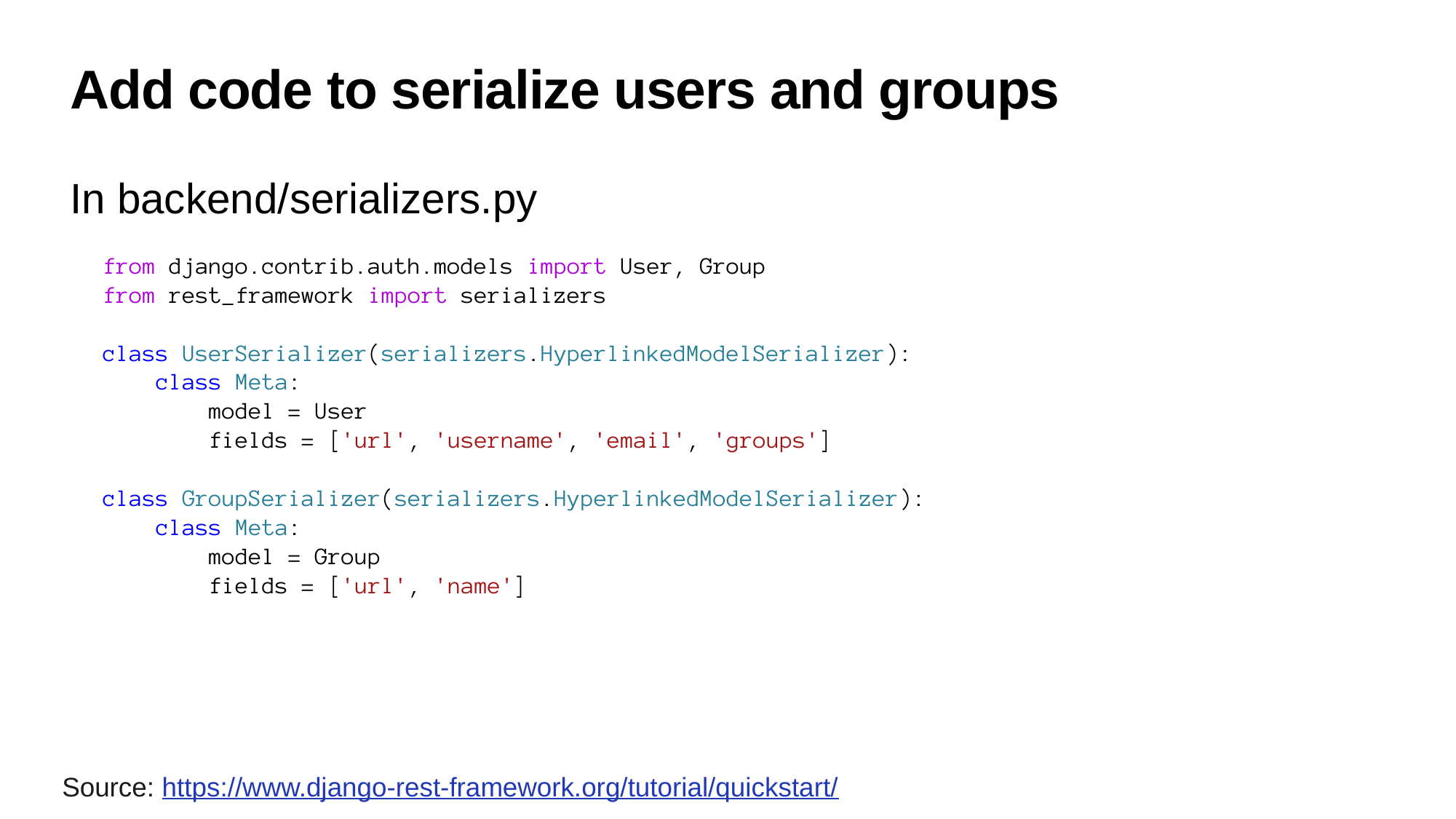

# Add code to serialize users and groups
In backend/serializers.py
from django.contrib.auth.models import User, Group
from rest_framework import serializers
class UserSerializer(serializers.HyperlinkedModelSerializer):
    class Meta:
        model = User
        fields = ['url', 'username', 'email', 'groups']
class GroupSerializer(serializers.HyperlinkedModelSerializer):
    class Meta:
        model = Group
        fields = ['url', 'name']
Source: https://www.django-rest-framework.org/tutorial/quickstart/